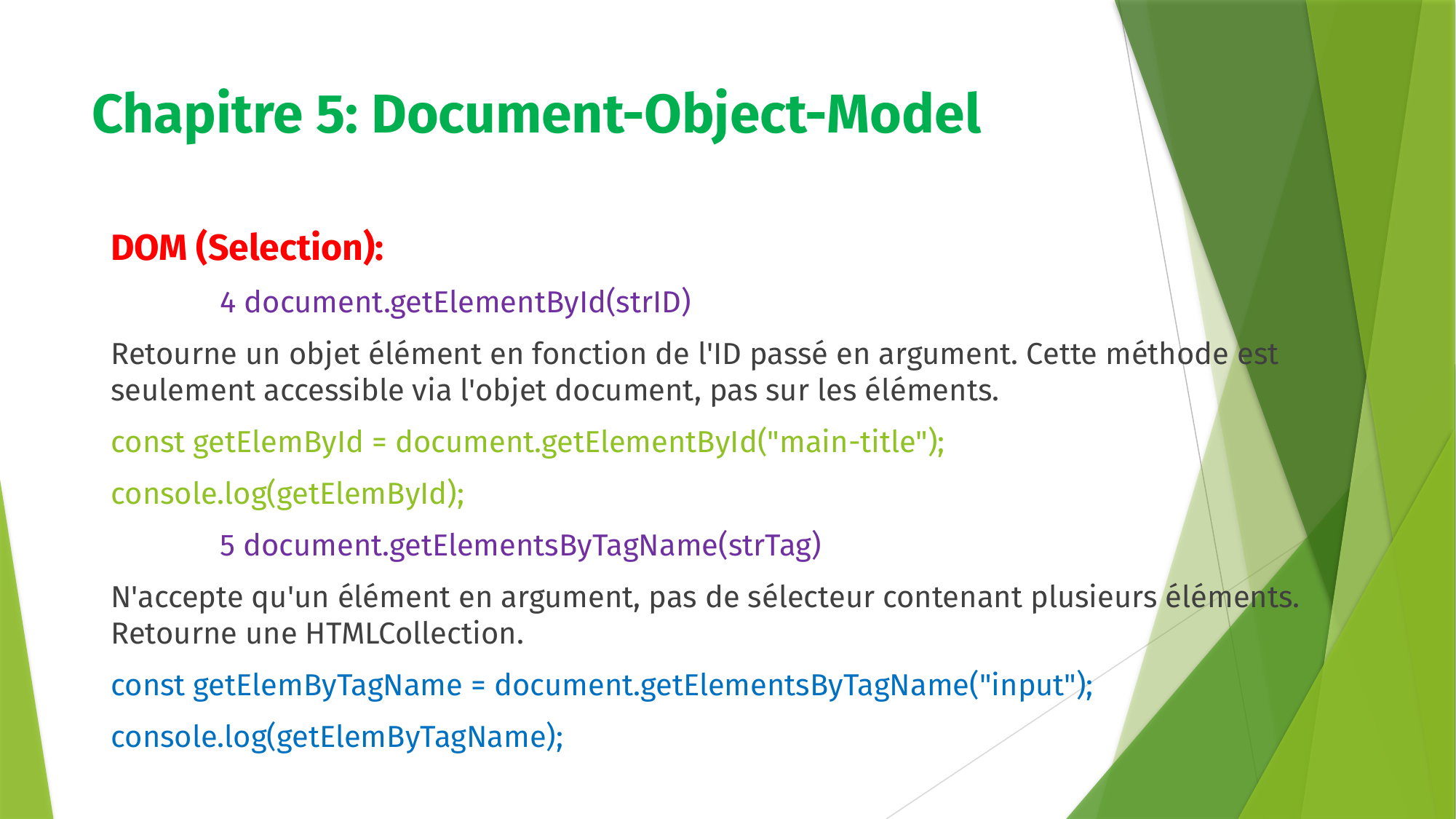

# Chapitre 5: Document-Object-Model
DOM (Selection):
	4 document.getElementById(strID)
Retourne un objet élément en fonction de l'ID passé en argument. Cette méthode est seulement accessible via l'objet document, pas sur les éléments.
const getElemById = document.getElementById("main-title");
console.log(getElemById);
 	5 document.getElementsByTagName(strTag)
N'accepte qu'un élément en argument, pas de sélecteur contenant plusieurs éléments. Retourne une HTMLCollection.
const getElemByTagName = document.getElementsByTagName("input");
console.log(getElemByTagName);